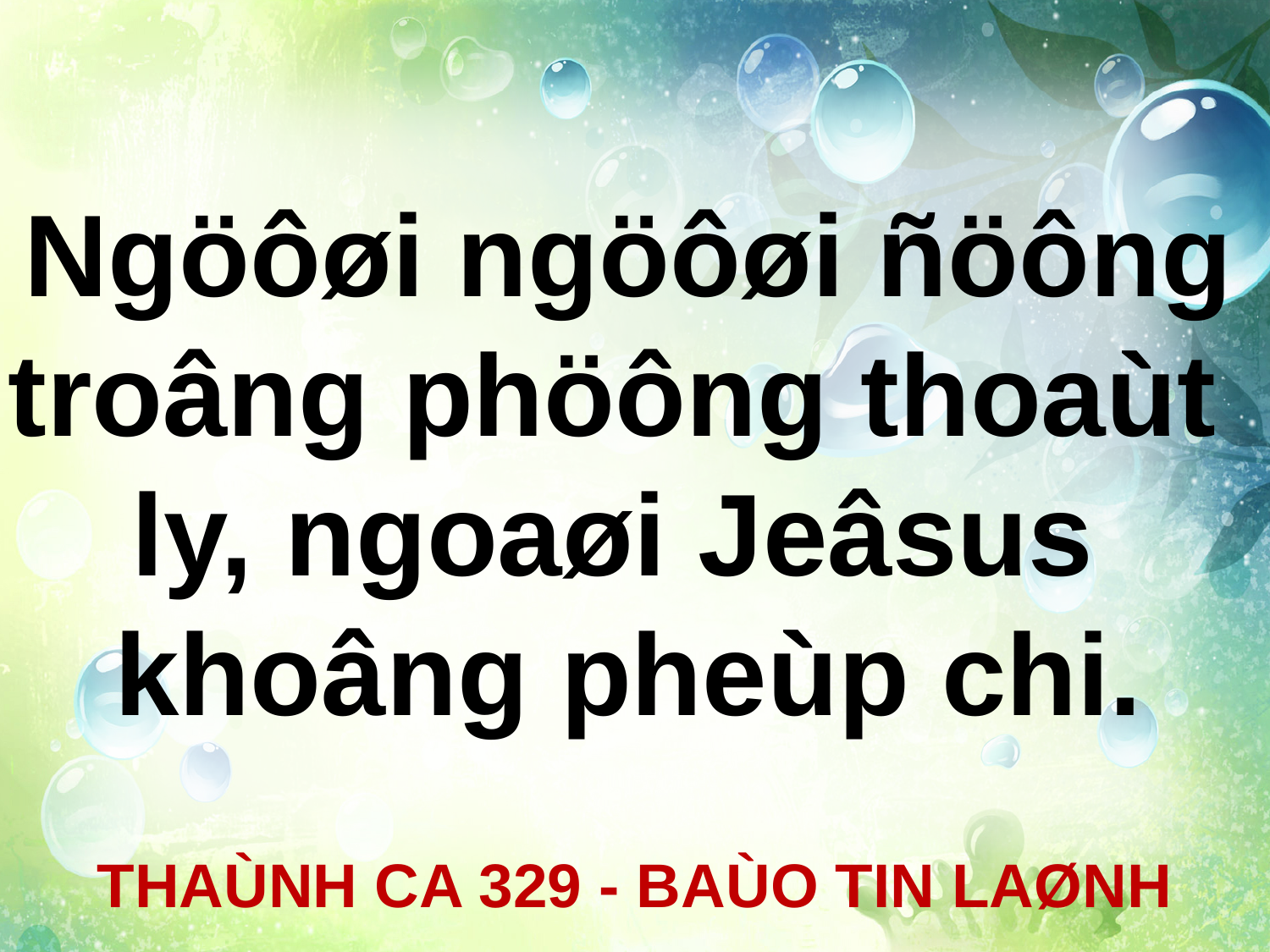

Ngöôøi ngöôøi ñöông troâng phöông thoaùt
ly, ngoaøi Jeâsus
khoâng pheùp chi.
THAÙNH CA 329 - BAÙO TIN LAØNH